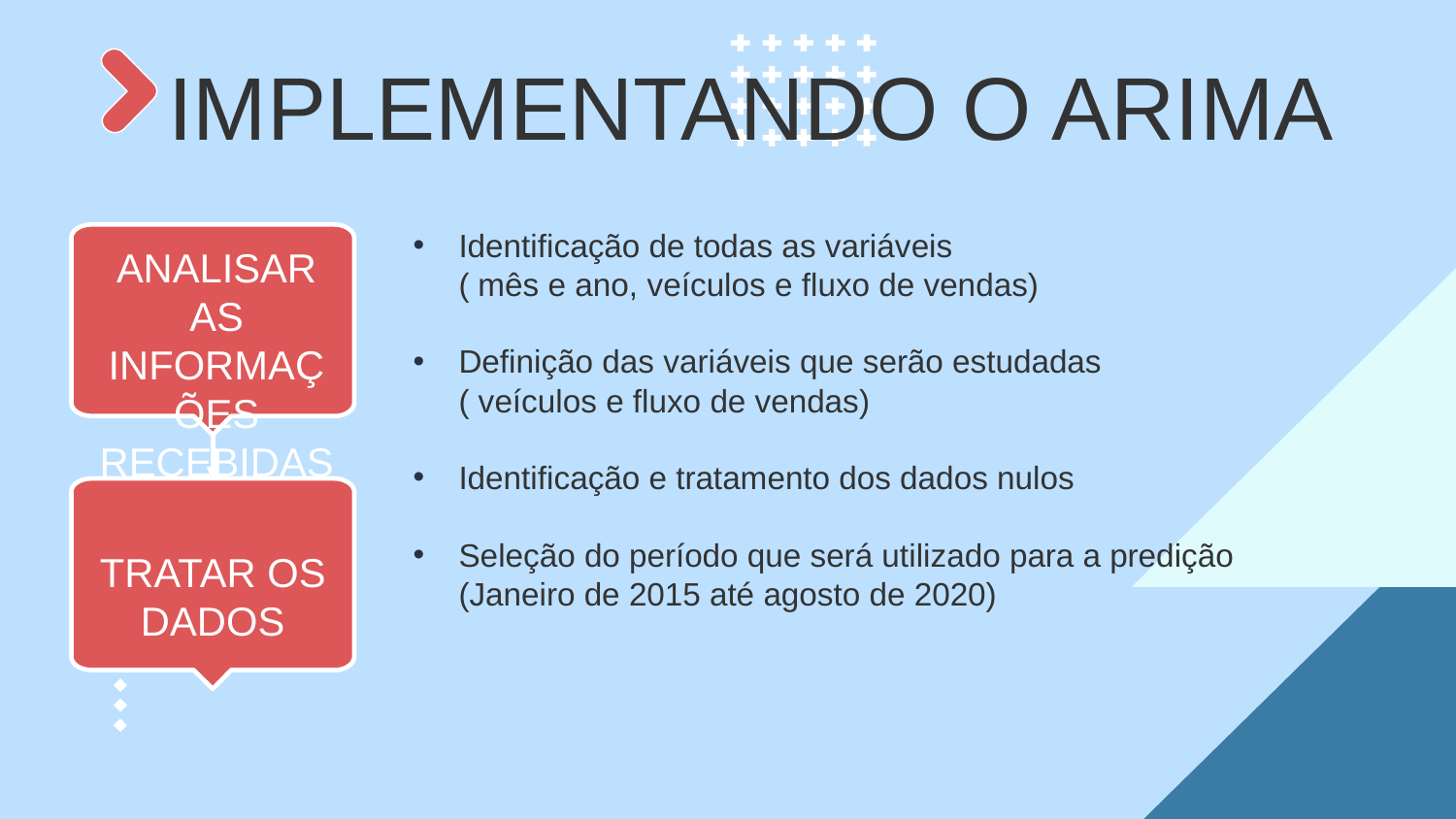

IMPLEMENTANDO O ARIMA

Identificação de todas as variáveis
( mês e ano, veículos e fluxo de vendas)

Definição das variáveis que serão estudadas
( veículos e fluxo de vendas)

Identificação e tratamento dos dados nulos

Seleção do período que será utilizado para a predição
(Janeiro de 2015 até agosto de 2020)

ANALISAR AS INFORMAÇÕES RECEBIDAS

TRATAR OS DADOS